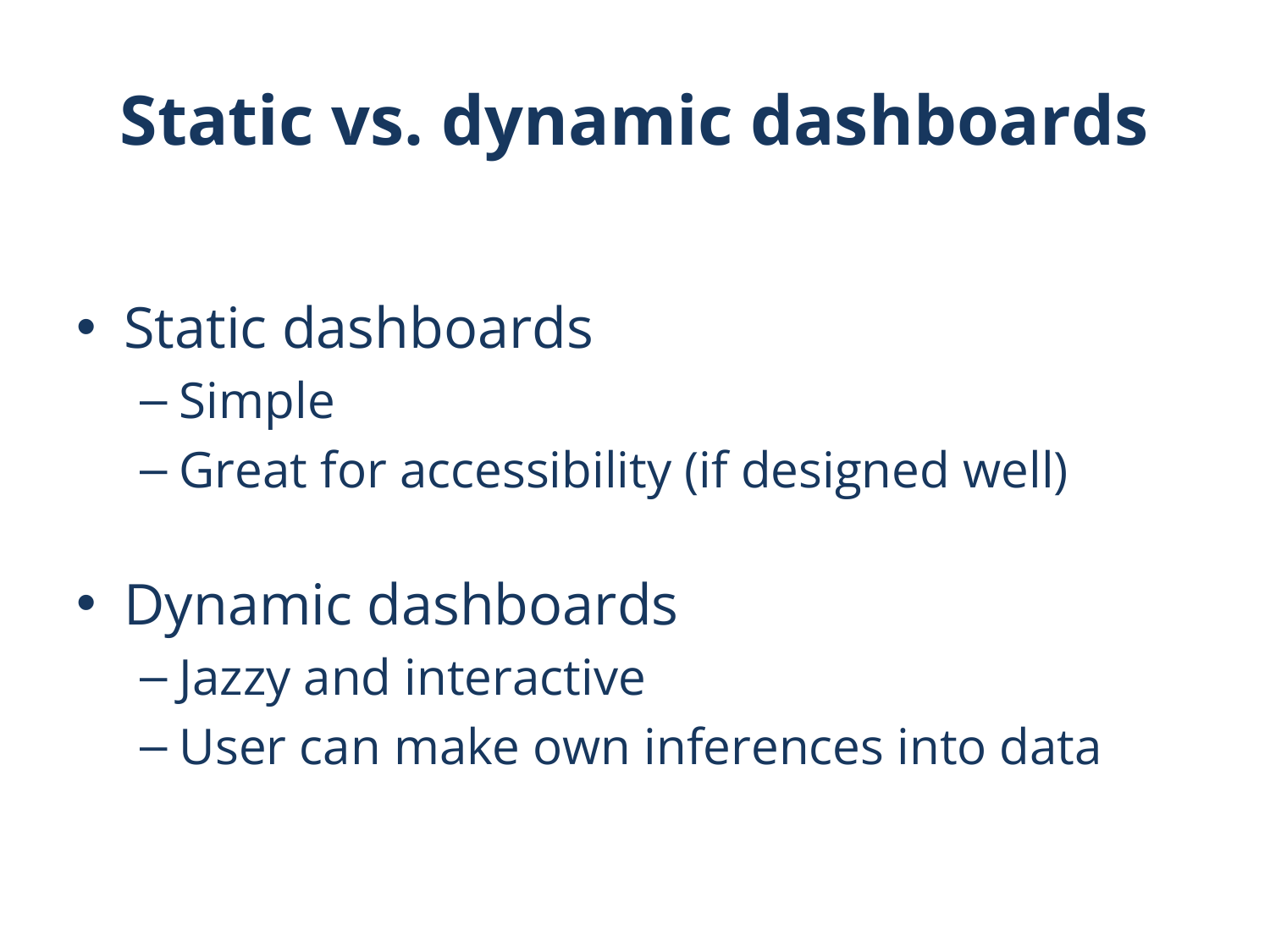

# Static vs. dynamic dashboards
Static dashboards
Simple
Great for accessibility (if designed well)
Dynamic dashboards
Jazzy and interactive
User can make own inferences into data